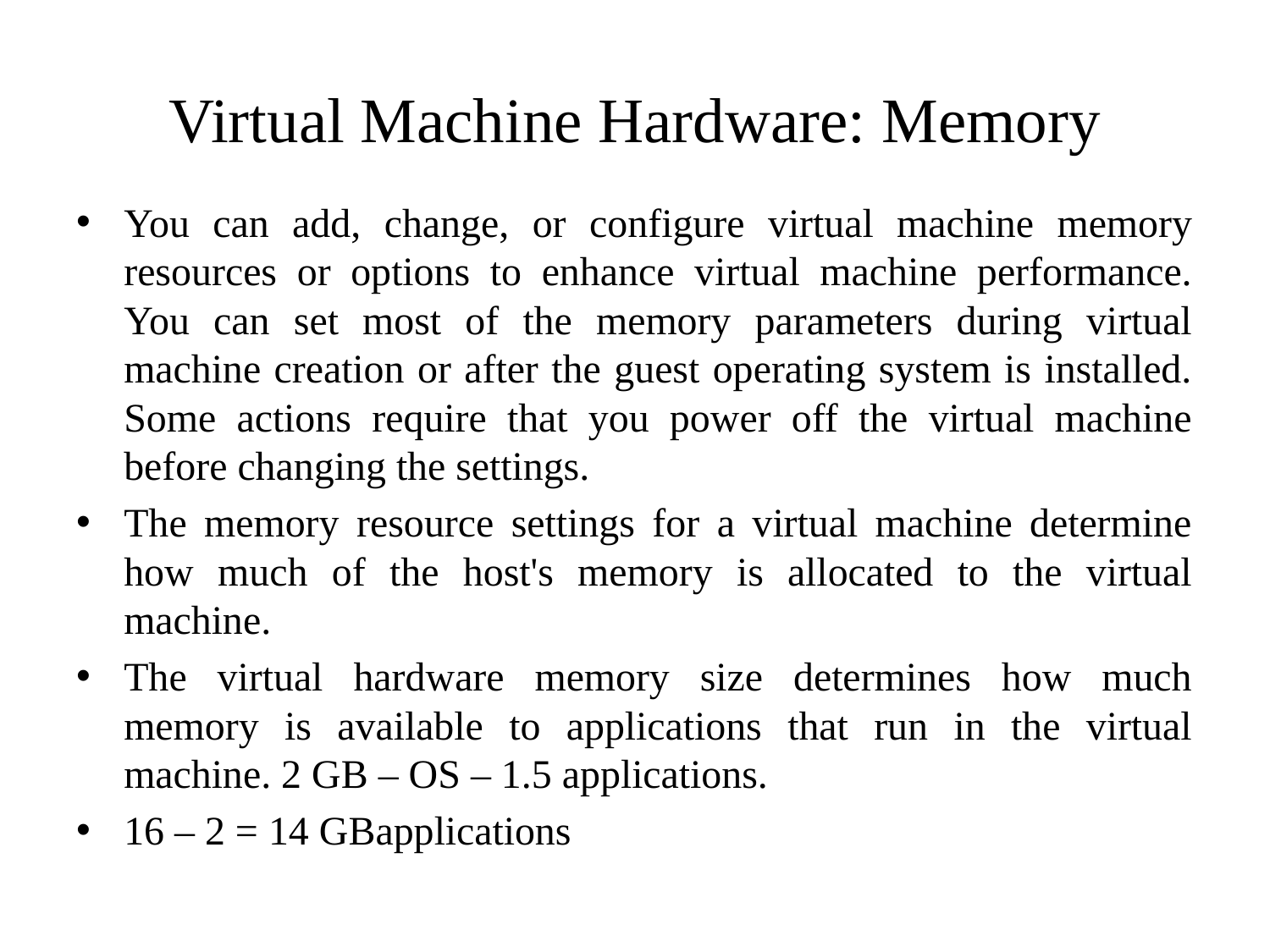

# Virtual Machine Hardware: Memory
You can add, change, or configure virtual machine memory resources or options to enhance virtual machine performance. You can set most of the memory parameters during virtual machine creation or after the guest operating system is installed. Some actions require that you power off the virtual machine before changing the settings.
The memory resource settings for a virtual machine determine how much of the host's memory is allocated to the virtual machine.
The virtual hardware memory size determines how much memory is available to applications that run in the virtual machine. 2 GB – OS – 1.5 applications.
16 – 2 = 14 GBapplications